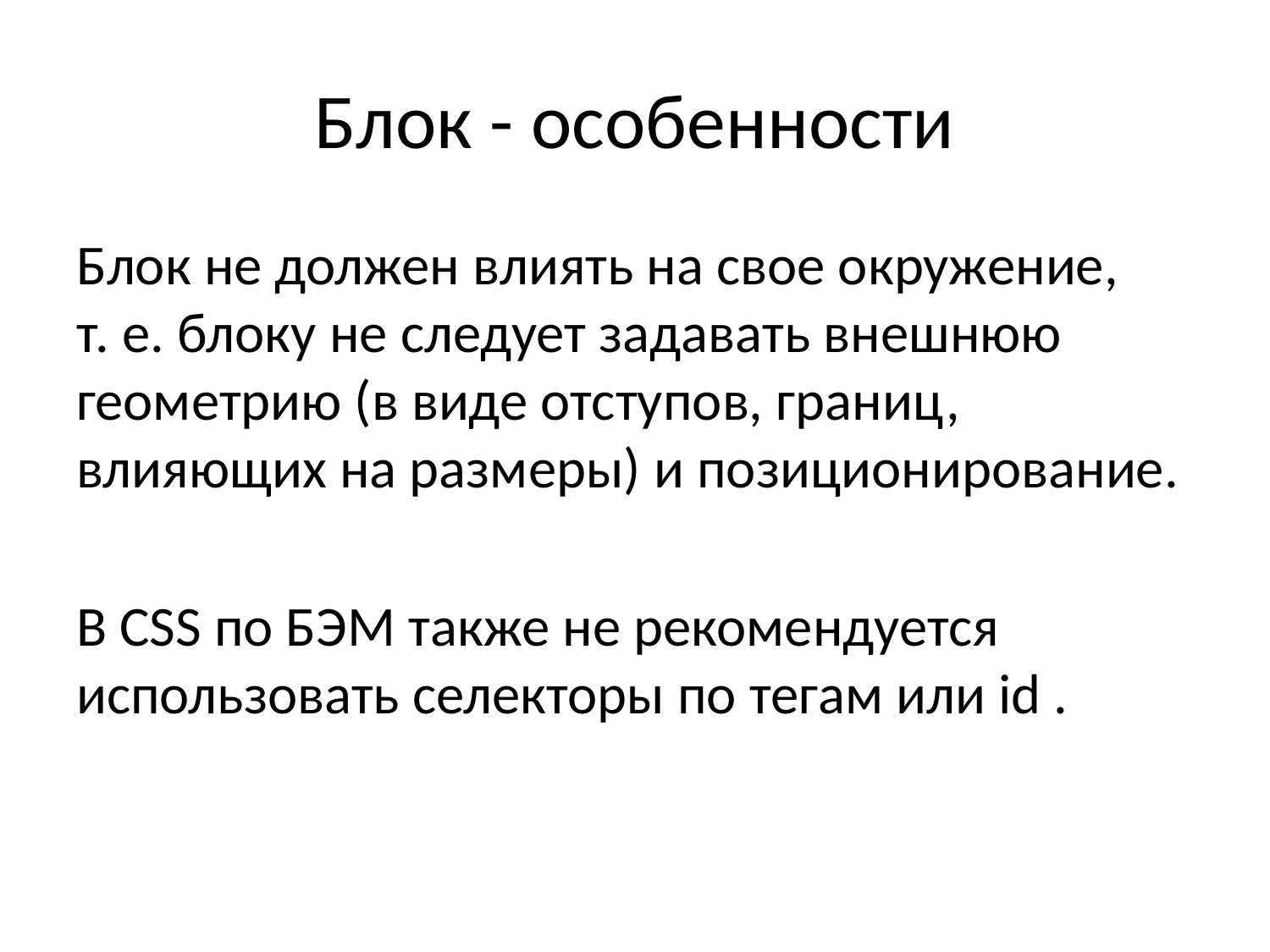

# Блок - особенности
Блок не должен влиять на свое окружение,    т. е. блоку не следует задавать внешнюю геометрию (в виде отступов, границ, влияющих на размеры) и позиционирование.

В CSS по БЭМ также не рекомендуется использовать селекторы по тегам или id .